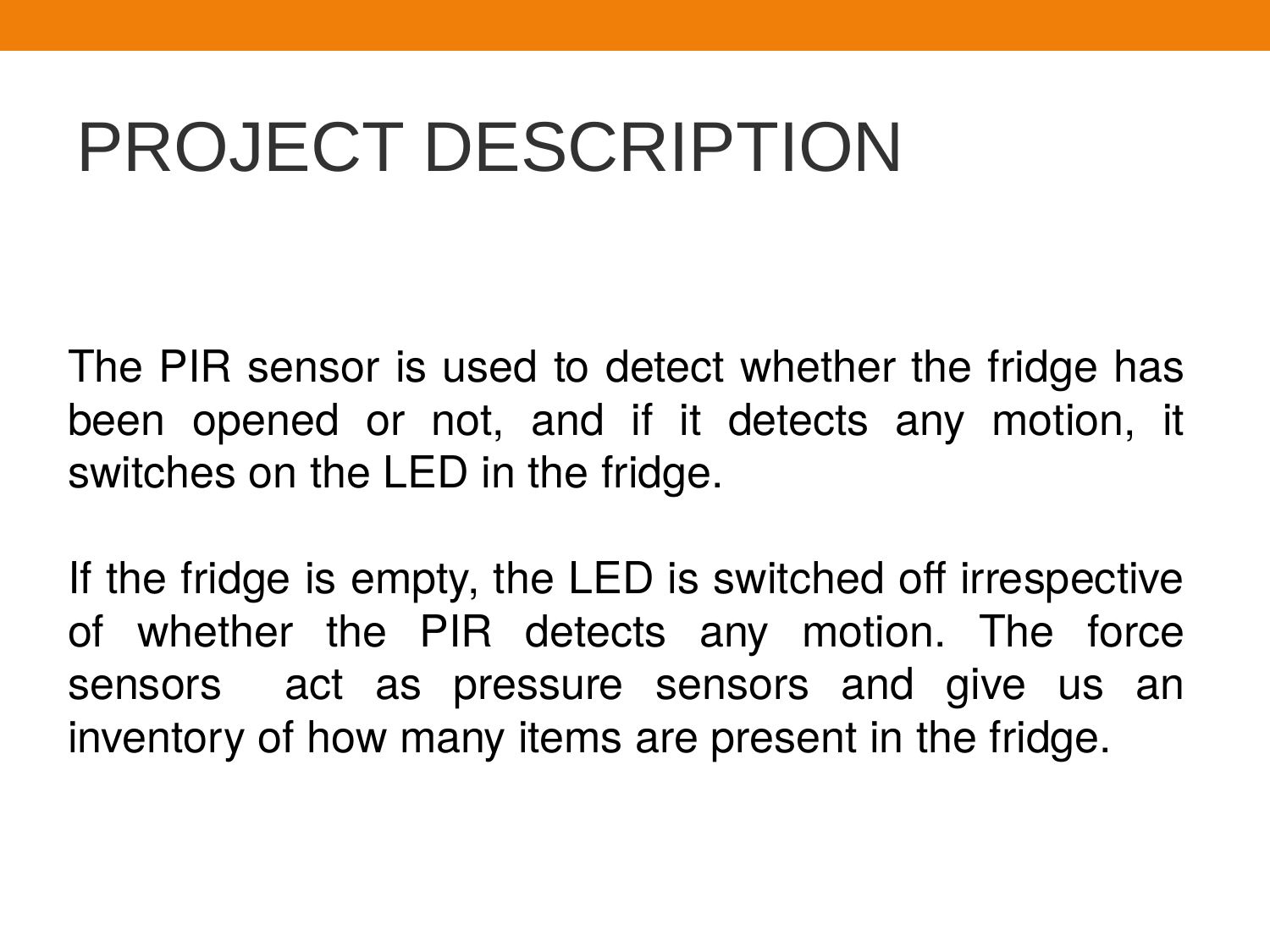

# PROJECT DESCRIPTION

The PIR sensor is used to detect whether the fridge has been opened or not, and if it detects any motion, it switches on the LED in the fridge.

If the fridge is empty, the LED is switched off irrespective of whether the PIR detects any motion. The force sensors  act as pressure sensors and give us an inventory of how many items are present in the fridge.